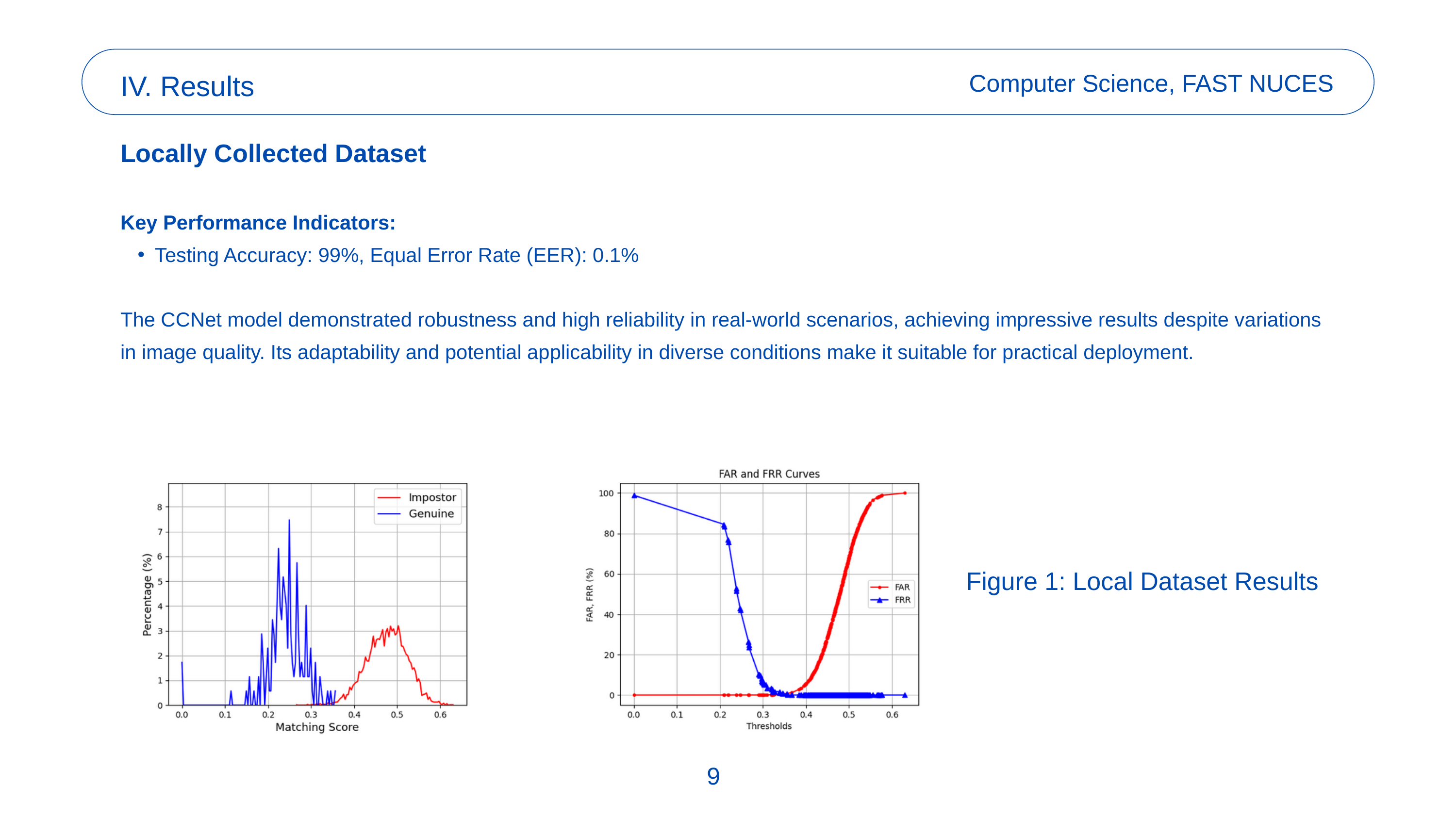

IV. Results
Computer Science, FAST NUCES
Locally Collected Dataset
Key Performance Indicators:
Testing Accuracy: 99%, Equal Error Rate (EER): 0.1%

The CCNet model demonstrated robustness and high reliability in real-world scenarios, achieving impressive results despite variations in image quality. Its adaptability and potential applicability in diverse conditions make it suitable for practical deployment.

Figure 1: Local Dataset Results
9